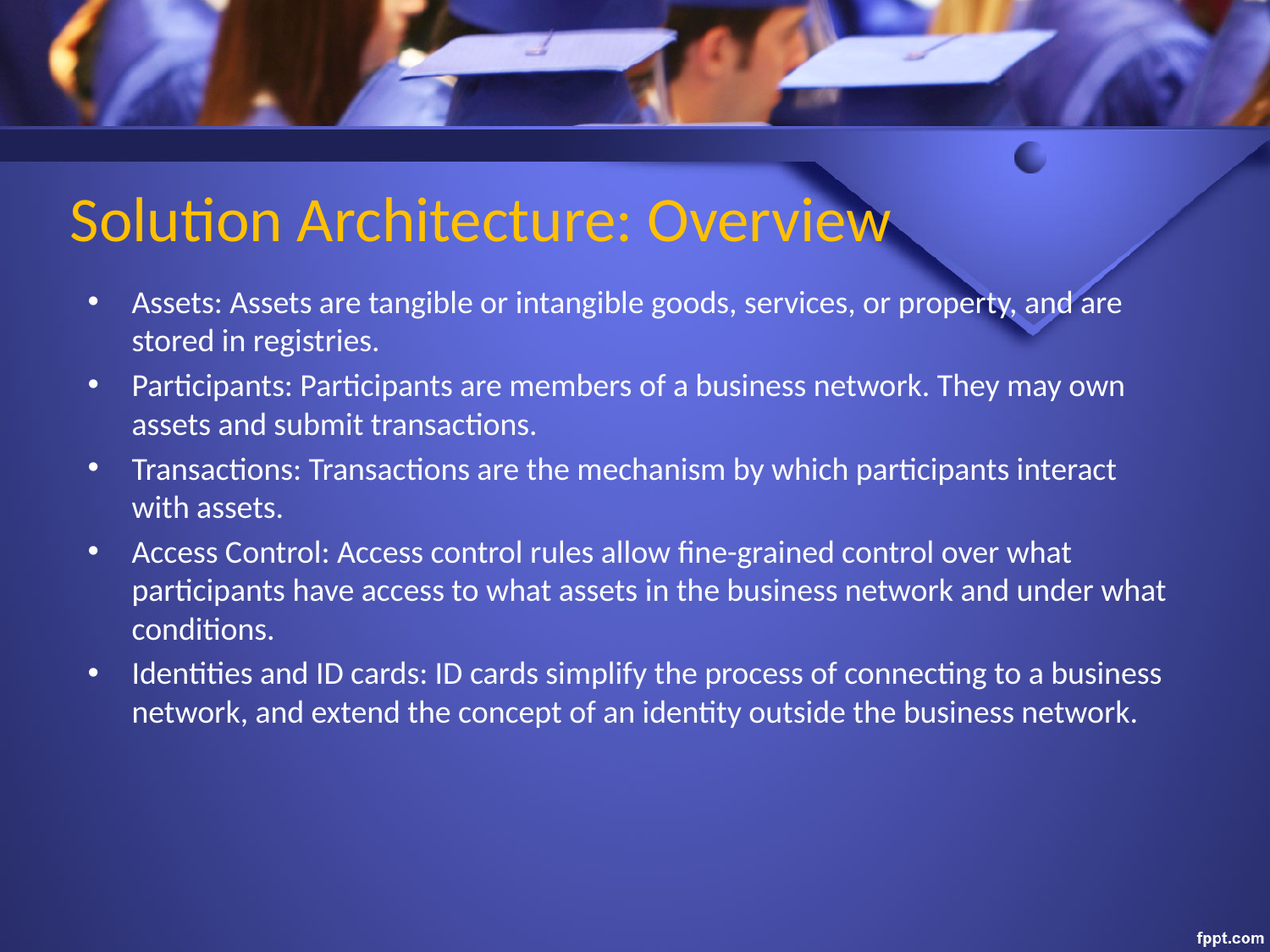

# Solution Architecture: Overview
Assets: Assets are tangible or intangible goods, services, or property, and are stored in registries.
Participants: Participants are members of a business network. They may own assets and submit transactions.
Transactions: Transactions are the mechanism by which participants interact with assets.
Access Control: Access control rules allow fine-grained control over what participants have access to what assets in the business network and under what conditions.
Identities and ID cards: ID cards simplify the process of connecting to a business network, and extend the concept of an identity outside the business network.